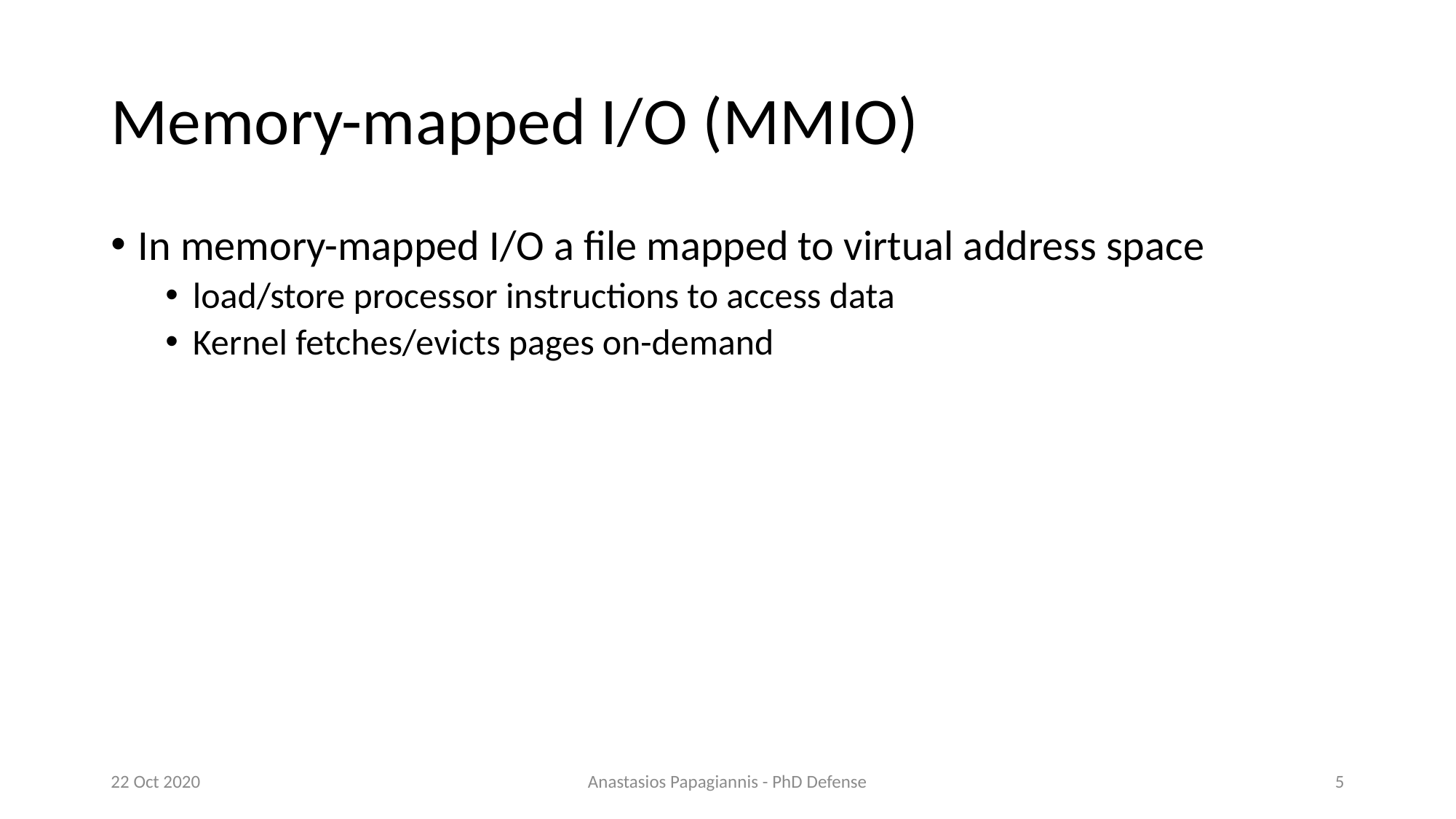

# Memory-mapped I/O (MMIO)
In memory-mapped I/O a file mapped to virtual address space
load/store processor instructions to access data
Kernel fetches/evicts pages on-demand
22 Oct 2020
Anastasios Papagiannis - PhD Defense
5